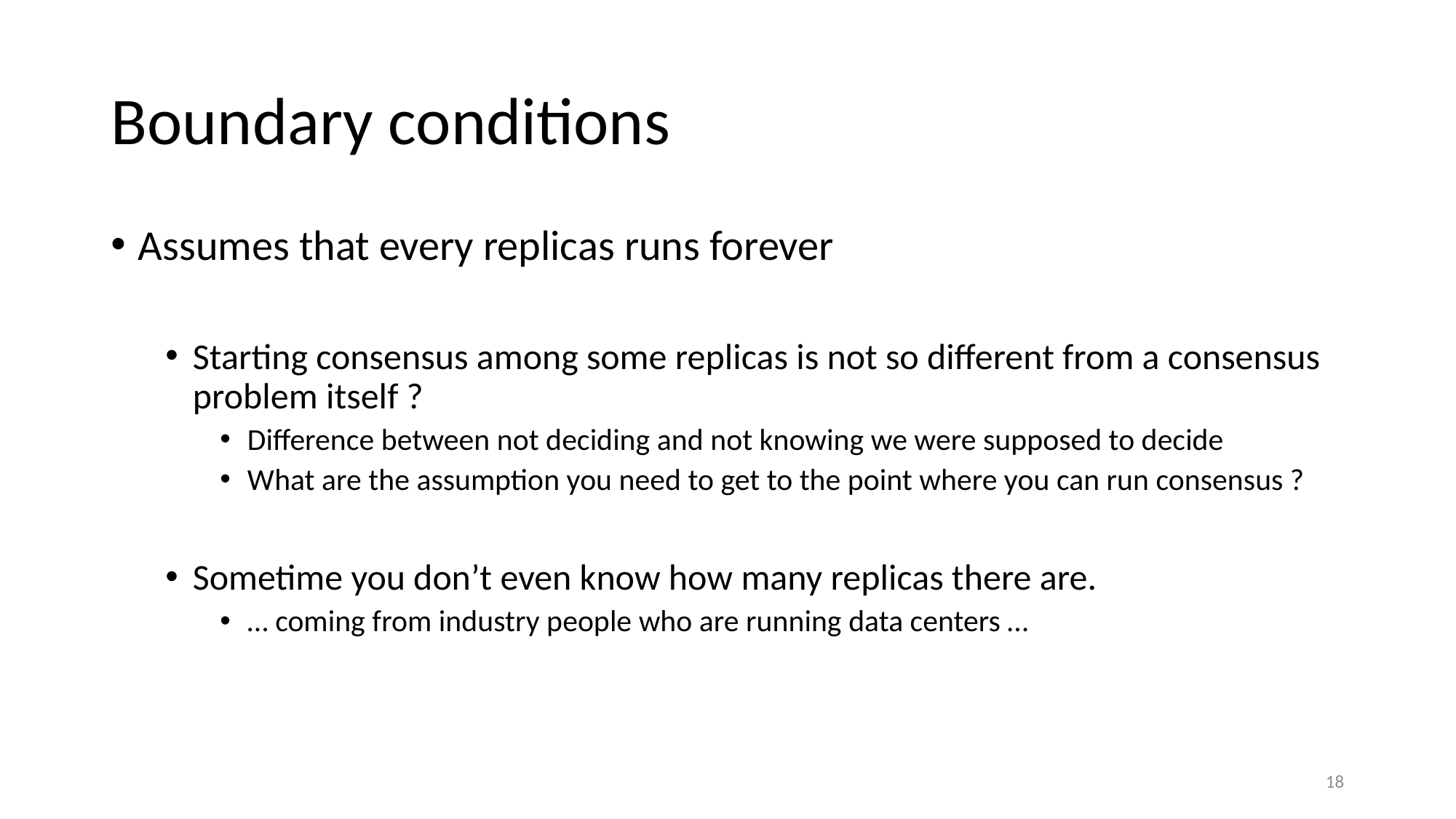

# Boundary conditions
Assumes that every replicas runs forever

Starting consensus among some replicas is not so different from a consensus problem itself ?
Difference between not deciding and not knowing we were supposed to decide
What are the assumption you need to get to the point where you can run consensus ?

Sometime you don’t even know how many replicas there are.
… coming from industry people who are running data centers …
18